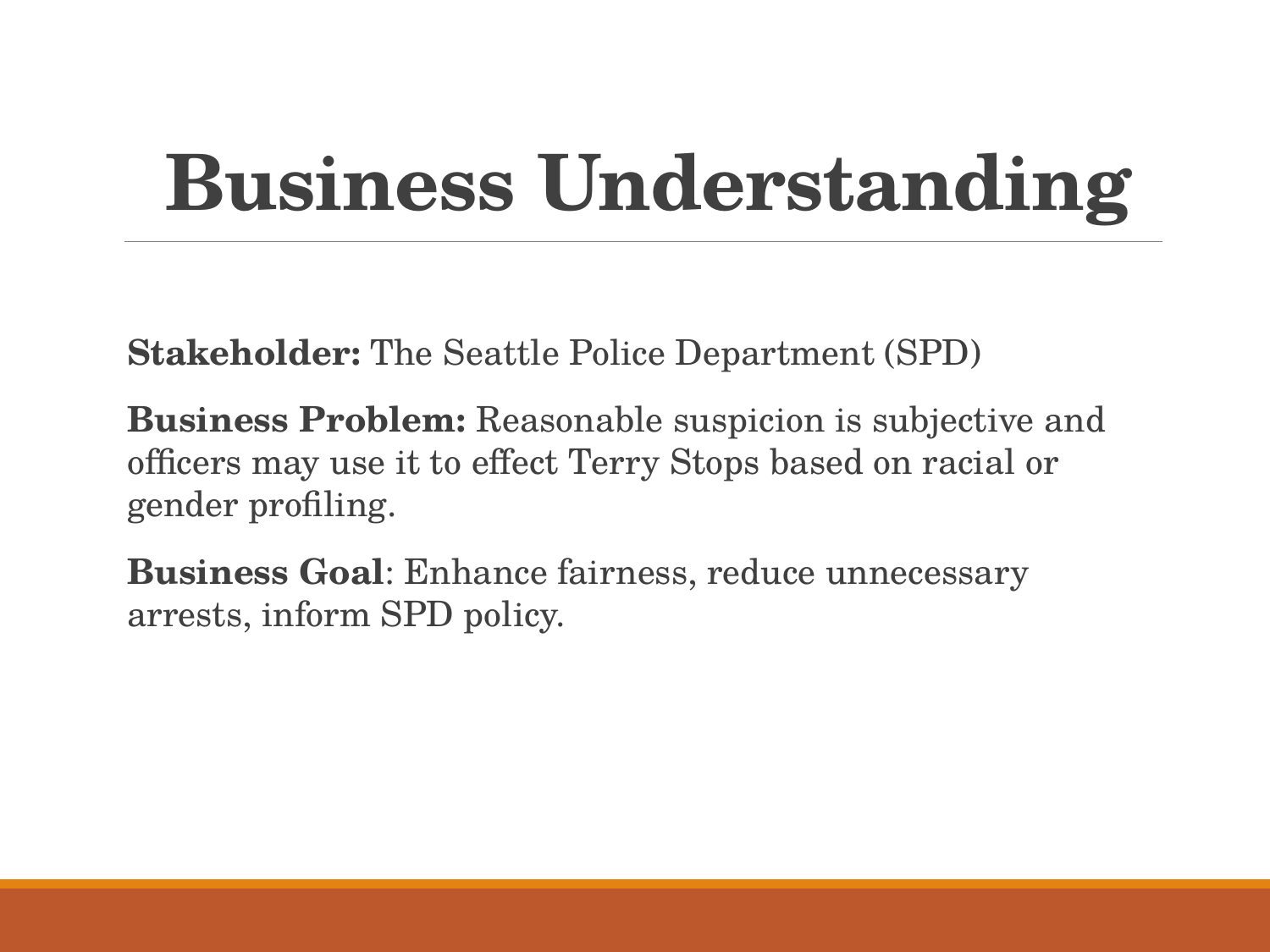

# Business Understanding

Stakeholder: The Seattle Police Department (SPD)
Business Problem: Reasonable suspicion is subjective and officers may use it to effect Terry Stops based on racial or gender profiling.
Business Goal: Enhance fairness, reduce unnecessary arrests, inform SPD policy.